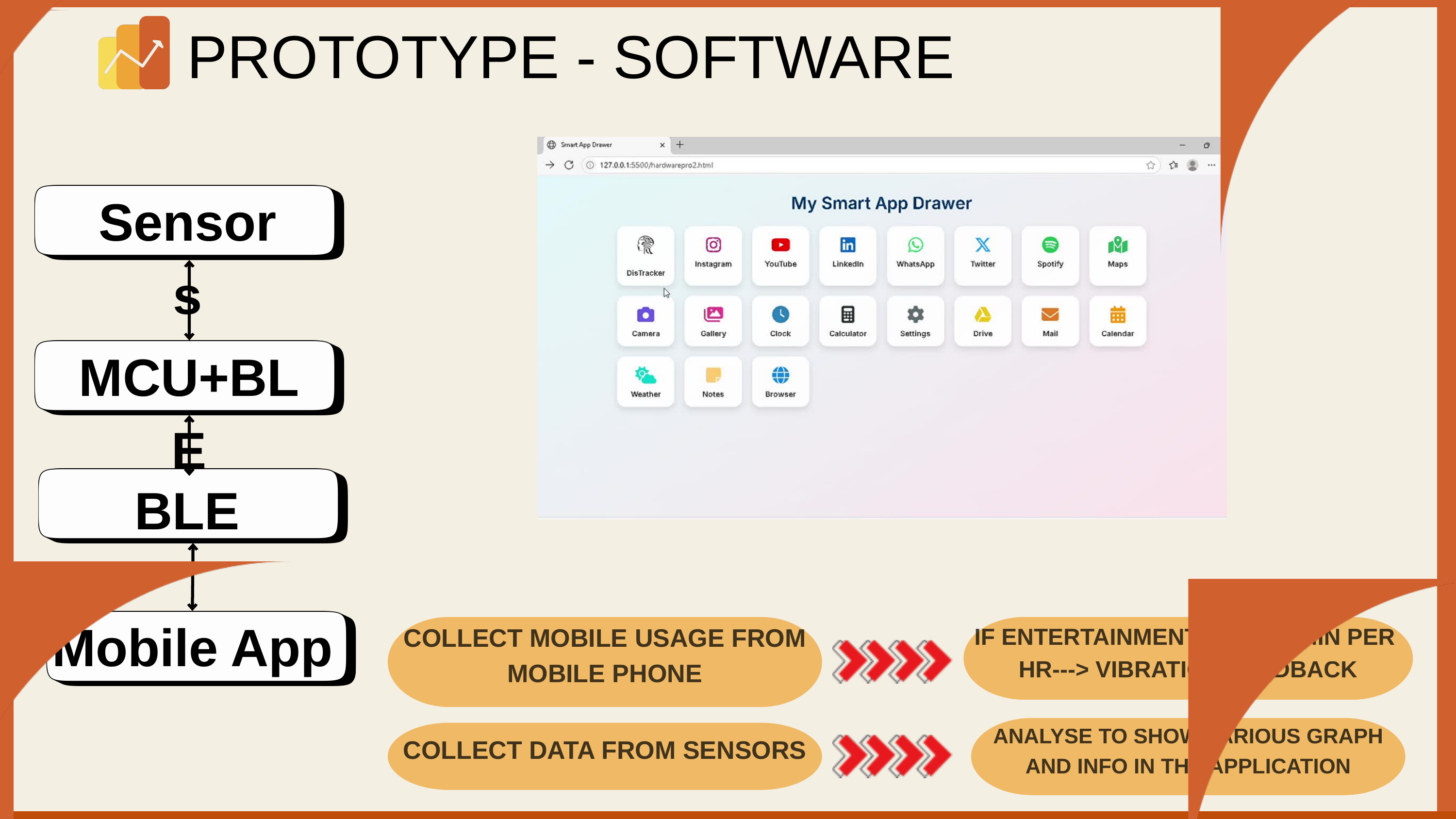

PROTOTYPE - SOFTWARE

Sensors

MCU+BLE

BLE

Mobile App

COLLECT MOBILE USAGE FROM MOBILE PHONE

IF ENTERTAINMENT APP>10 MIN PER  HR---> VIBRATION FEEDBACK

ANALYSE TO SHOW VARIOUS GRAPH AND INFO IN THE APPLICATION

COLLECT DATA FROM SENSORS